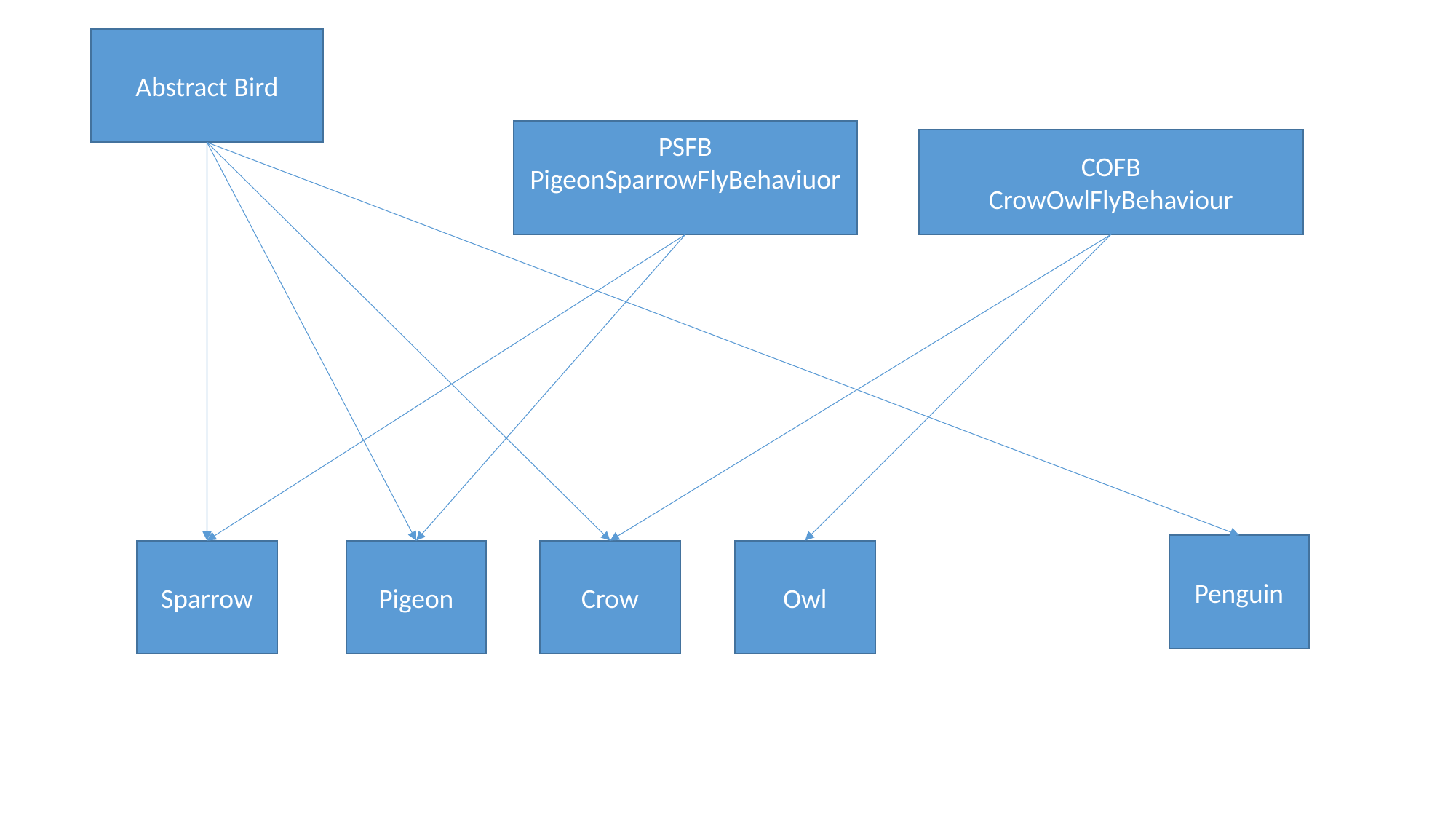

Abstract Bird
PSFB
PigeonSparrowFlyBehaviuor
COFB
CrowOwlFlyBehaviour
Penguin
Crow
Owl
Sparrow
Pigeon